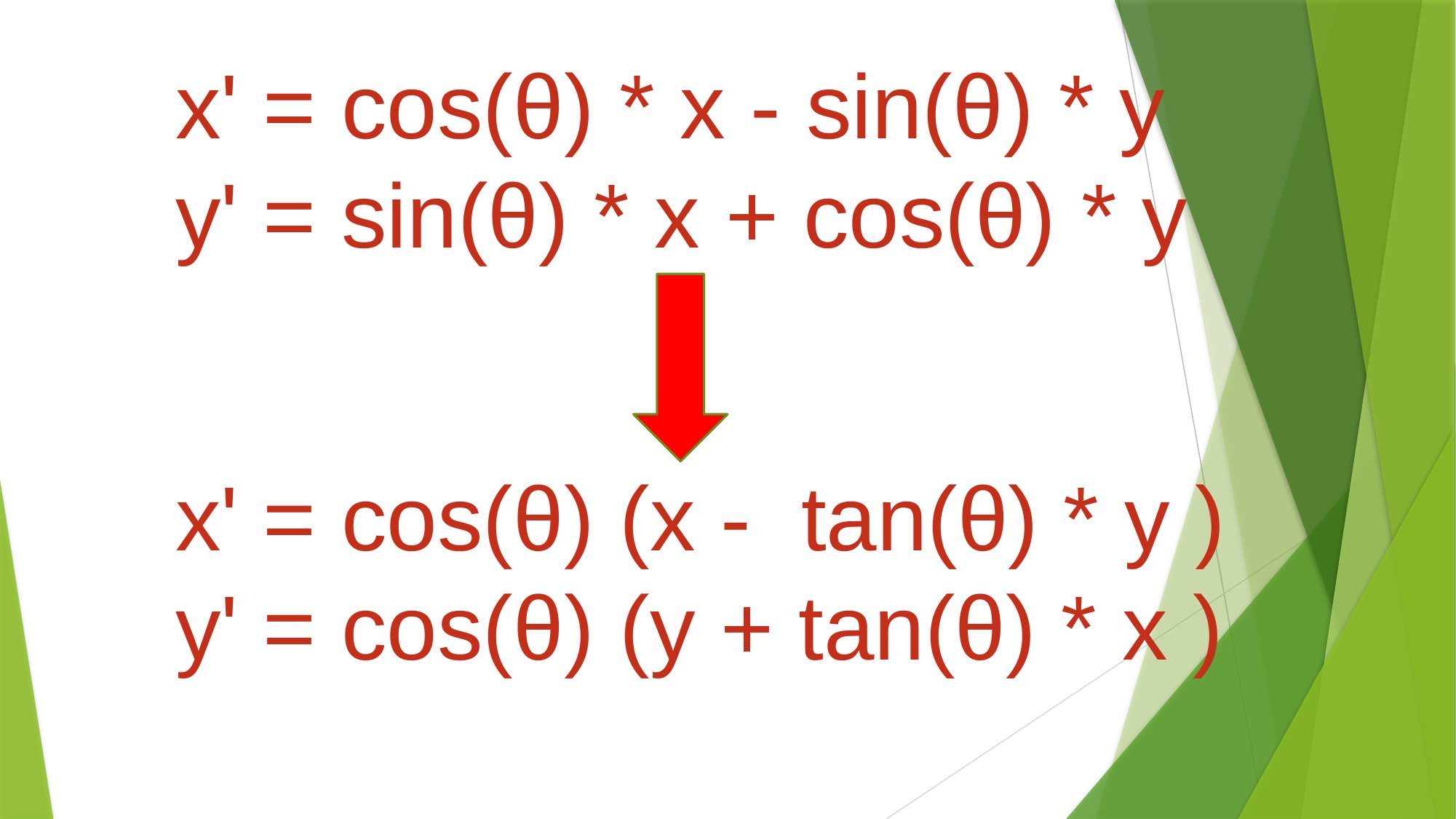

x' = cos(θ) * x - sin(θ) * y
y' = sin(θ) * x + cos(θ) * y

x' = cos(θ) (x -  tan(θ) * y )
y' = cos(θ) (y + tan(θ) * x )